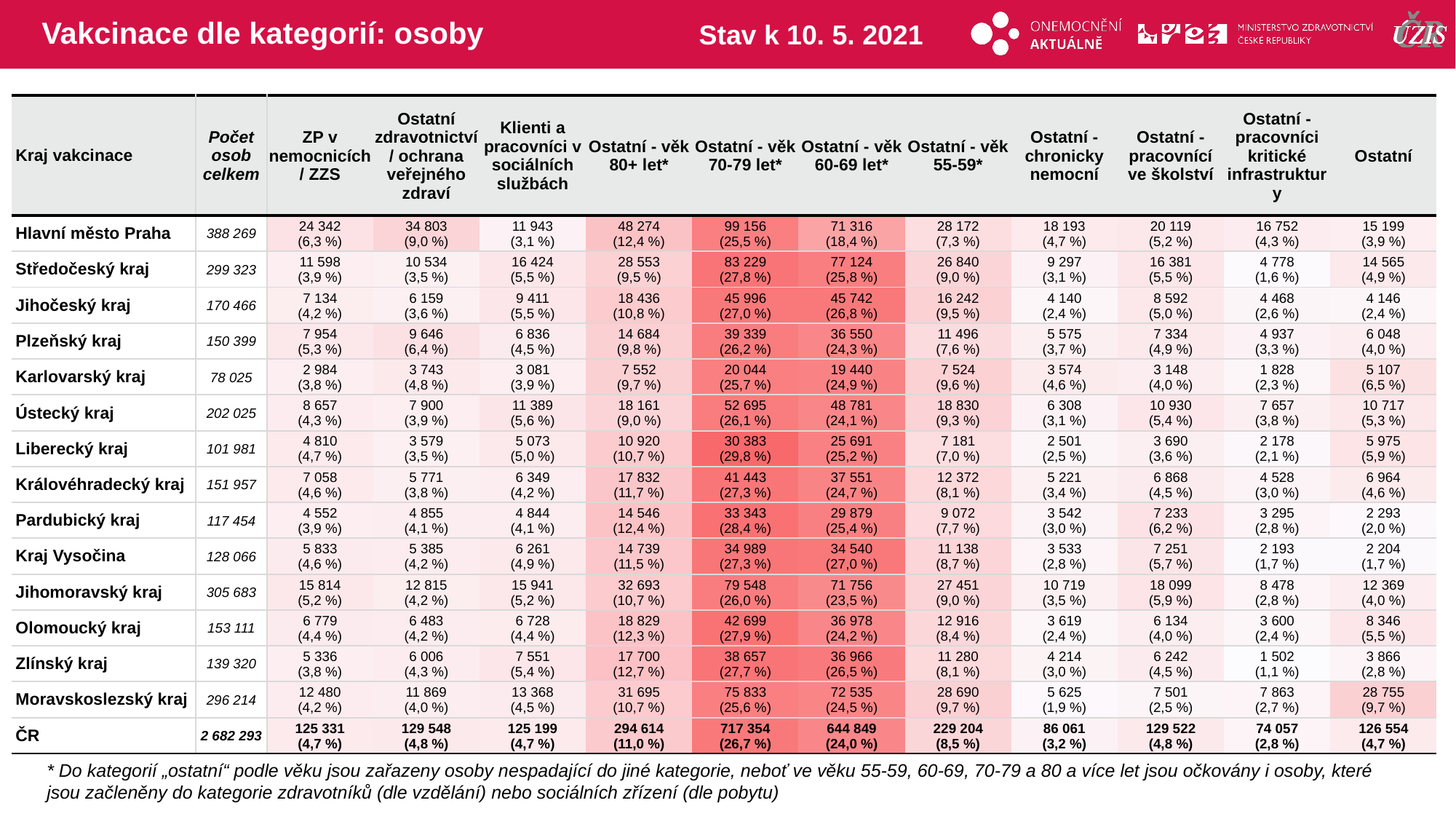

# Vakcinace dle kategorií: osoby
Stav k 10. 5. 2021
| Kraj vakcinace | Počet osob celkem | ZP v nemocnicích / ZZS | Ostatní zdravotnictví / ochrana veřejného zdraví | Klienti a pracovníci v sociálních službách | Ostatní - věk 80+ let\* | Ostatní - věk 70-79 let\* | Ostatní - věk 60-69 let\* | Ostatní - věk 55-59\* | Ostatní - chronicky nemocní | Ostatní - pracovnící ve školství | Ostatní - pracovníci kritické infrastruktury | Ostatní |
| --- | --- | --- | --- | --- | --- | --- | --- | --- | --- | --- | --- | --- |
| Hlavní město Praha | 388 269 | 24 342 (6,3 %) | 34 803 (9,0 %) | 11 943 (3,1 %) | 48 274 (12,4 %) | 99 156 (25,5 %) | 71 316 (18,4 %) | 28 172 (7,3 %) | 18 193 (4,7 %) | 20 119 (5,2 %) | 16 752 (4,3 %) | 15 199 (3,9 %) |
| Středočeský kraj | 299 323 | 11 598 (3,9 %) | 10 534 (3,5 %) | 16 424 (5,5 %) | 28 553 (9,5 %) | 83 229 (27,8 %) | 77 124 (25,8 %) | 26 840 (9,0 %) | 9 297 (3,1 %) | 16 381 (5,5 %) | 4 778 (1,6 %) | 14 565 (4,9 %) |
| Jihočeský kraj | 170 466 | 7 134 (4,2 %) | 6 159 (3,6 %) | 9 411 (5,5 %) | 18 436 (10,8 %) | 45 996 (27,0 %) | 45 742 (26,8 %) | 16 242 (9,5 %) | 4 140 (2,4 %) | 8 592 (5,0 %) | 4 468 (2,6 %) | 4 146 (2,4 %) |
| Plzeňský kraj | 150 399 | 7 954 (5,3 %) | 9 646 (6,4 %) | 6 836 (4,5 %) | 14 684 (9,8 %) | 39 339 (26,2 %) | 36 550 (24,3 %) | 11 496 (7,6 %) | 5 575 (3,7 %) | 7 334 (4,9 %) | 4 937 (3,3 %) | 6 048 (4,0 %) |
| Karlovarský kraj | 78 025 | 2 984 (3,8 %) | 3 743 (4,8 %) | 3 081 (3,9 %) | 7 552 (9,7 %) | 20 044 (25,7 %) | 19 440 (24,9 %) | 7 524 (9,6 %) | 3 574 (4,6 %) | 3 148 (4,0 %) | 1 828 (2,3 %) | 5 107 (6,5 %) |
| Ústecký kraj | 202 025 | 8 657 (4,3 %) | 7 900 (3,9 %) | 11 389 (5,6 %) | 18 161 (9,0 %) | 52 695 (26,1 %) | 48 781 (24,1 %) | 18 830 (9,3 %) | 6 308 (3,1 %) | 10 930 (5,4 %) | 7 657 (3,8 %) | 10 717 (5,3 %) |
| Liberecký kraj | 101 981 | 4 810 (4,7 %) | 3 579 (3,5 %) | 5 073 (5,0 %) | 10 920 (10,7 %) | 30 383 (29,8 %) | 25 691 (25,2 %) | 7 181 (7,0 %) | 2 501 (2,5 %) | 3 690 (3,6 %) | 2 178 (2,1 %) | 5 975 (5,9 %) |
| Královéhradecký kraj | 151 957 | 7 058 (4,6 %) | 5 771 (3,8 %) | 6 349 (4,2 %) | 17 832 (11,7 %) | 41 443 (27,3 %) | 37 551 (24,7 %) | 12 372 (8,1 %) | 5 221 (3,4 %) | 6 868 (4,5 %) | 4 528 (3,0 %) | 6 964 (4,6 %) |
| Pardubický kraj | 117 454 | 4 552 (3,9 %) | 4 855 (4,1 %) | 4 844 (4,1 %) | 14 546 (12,4 %) | 33 343 (28,4 %) | 29 879 (25,4 %) | 9 072 (7,7 %) | 3 542 (3,0 %) | 7 233 (6,2 %) | 3 295 (2,8 %) | 2 293 (2,0 %) |
| Kraj Vysočina | 128 066 | 5 833 (4,6 %) | 5 385 (4,2 %) | 6 261 (4,9 %) | 14 739 (11,5 %) | 34 989 (27,3 %) | 34 540 (27,0 %) | 11 138 (8,7 %) | 3 533 (2,8 %) | 7 251 (5,7 %) | 2 193 (1,7 %) | 2 204 (1,7 %) |
| Jihomoravský kraj | 305 683 | 15 814 (5,2 %) | 12 815 (4,2 %) | 15 941 (5,2 %) | 32 693 (10,7 %) | 79 548 (26,0 %) | 71 756 (23,5 %) | 27 451 (9,0 %) | 10 719 (3,5 %) | 18 099 (5,9 %) | 8 478 (2,8 %) | 12 369 (4,0 %) |
| Olomoucký kraj | 153 111 | 6 779 (4,4 %) | 6 483 (4,2 %) | 6 728 (4,4 %) | 18 829 (12,3 %) | 42 699 (27,9 %) | 36 978 (24,2 %) | 12 916 (8,4 %) | 3 619 (2,4 %) | 6 134 (4,0 %) | 3 600 (2,4 %) | 8 346 (5,5 %) |
| Zlínský kraj | 139 320 | 5 336 (3,8 %) | 6 006 (4,3 %) | 7 551 (5,4 %) | 17 700 (12,7 %) | 38 657 (27,7 %) | 36 966 (26,5 %) | 11 280 (8,1 %) | 4 214 (3,0 %) | 6 242 (4,5 %) | 1 502 (1,1 %) | 3 866 (2,8 %) |
| Moravskoslezský kraj | 296 214 | 12 480 (4,2 %) | 11 869 (4,0 %) | 13 368 (4,5 %) | 31 695 (10,7 %) | 75 833 (25,6 %) | 72 535 (24,5 %) | 28 690 (9,7 %) | 5 625 (1,9 %) | 7 501 (2,5 %) | 7 863 (2,7 %) | 28 755 (9,7 %) |
| ČR | 2 682 293 | 125 331 (4,7 %) | 129 548 (4,8 %) | 125 199 (4,7 %) | 294 614 (11,0 %) | 717 354 (26,7 %) | 644 849 (24,0 %) | 229 204 (8,5 %) | 86 061 (3,2 %) | 129 522 (4,8 %) | 74 057 (2,8 %) | 126 554 (4,7 %) |
|  |  |  |  |  |  |  |  |  |  |  |
| --- | --- | --- | --- | --- | --- | --- | --- | --- | --- | --- |
|  |  |  |  |  |  |  |  |  |  |  |
|  |  |  |  |  |  |  |  |  |  |  |
|  |  |  |  |  |  |  |  |  |  |  |
|  |  |  |  |  |  |  |  |  |  |  |
|  |  |  |  |  |  |  |  |  |  |  |
|  |  |  |  |  |  |  |  |  |  |  |
|  |  |  |  |  |  |  |  |  |  |  |
|  |  |  |  |  |  |  |  |  |  |  |
|  |  |  |  |  |  |  |  |  |  |  |
|  |  |  |  |  |  |  |  |  |  |  |
|  |  |  |  |  |  |  |  |  |  |  |
|  |  |  |  |  |  |  |  |  |  |  |
|  |  |  |  |  |  |  |  |  |  |  |
|  |  |  |  |  |  |  |  |  |  |  |
* Do kategorií „ostatní“ podle věku jsou zařazeny osoby nespadající do jiné kategorie, neboť ve věku 55-59, 60-69, 70-79 a 80 a více let jsou očkovány i osoby, které jsou začleněny do kategorie zdravotníků (dle vzdělání) nebo sociálních zřízení (dle pobytu)